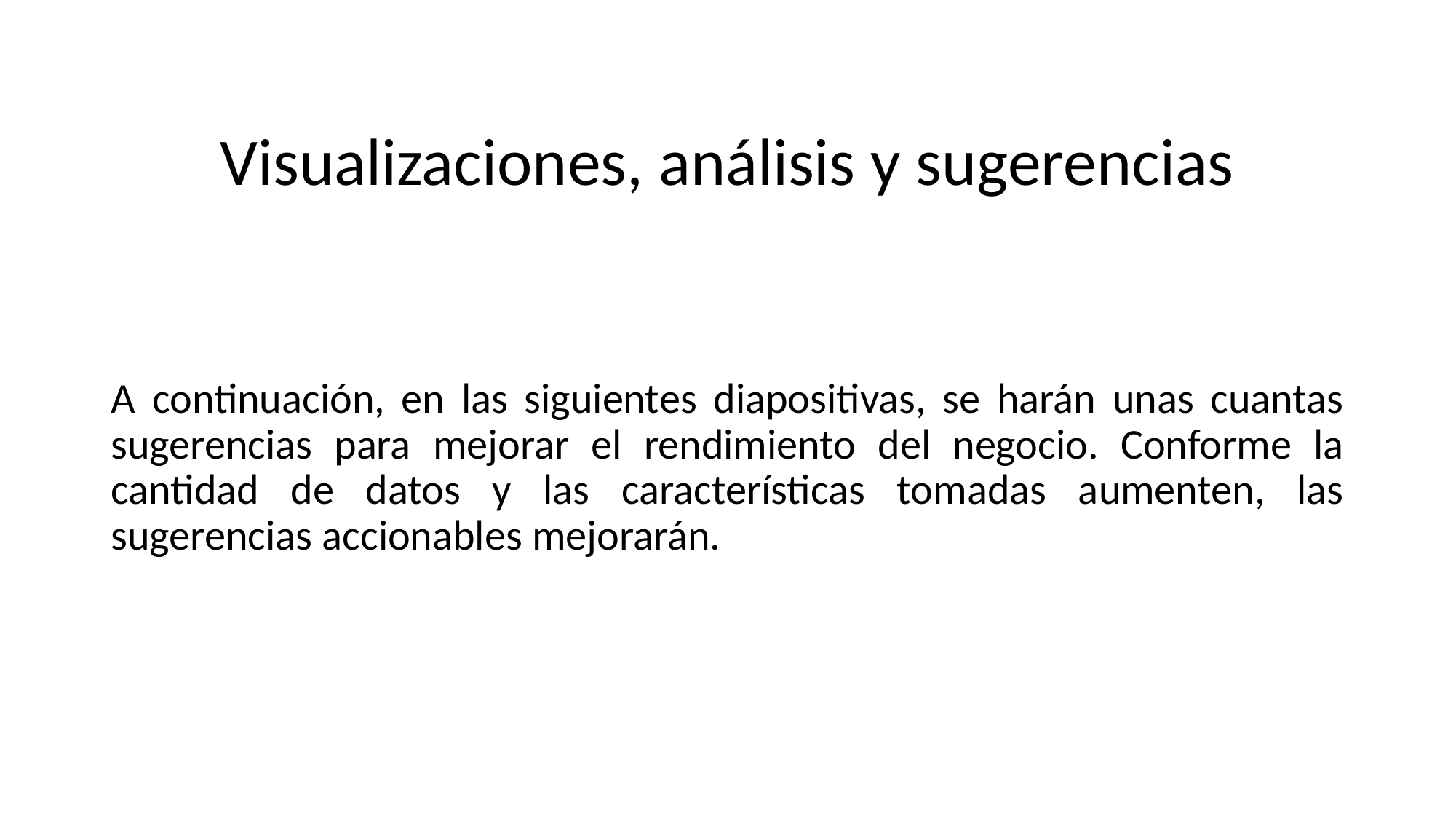

# Visualizaciones, análisis y sugerencias
A continuación, en las siguientes diapositivas, se harán unas cuantas sugerencias para mejorar el rendimiento del negocio. Conforme la cantidad de datos y las características tomadas aumenten, las sugerencias accionables mejorarán.